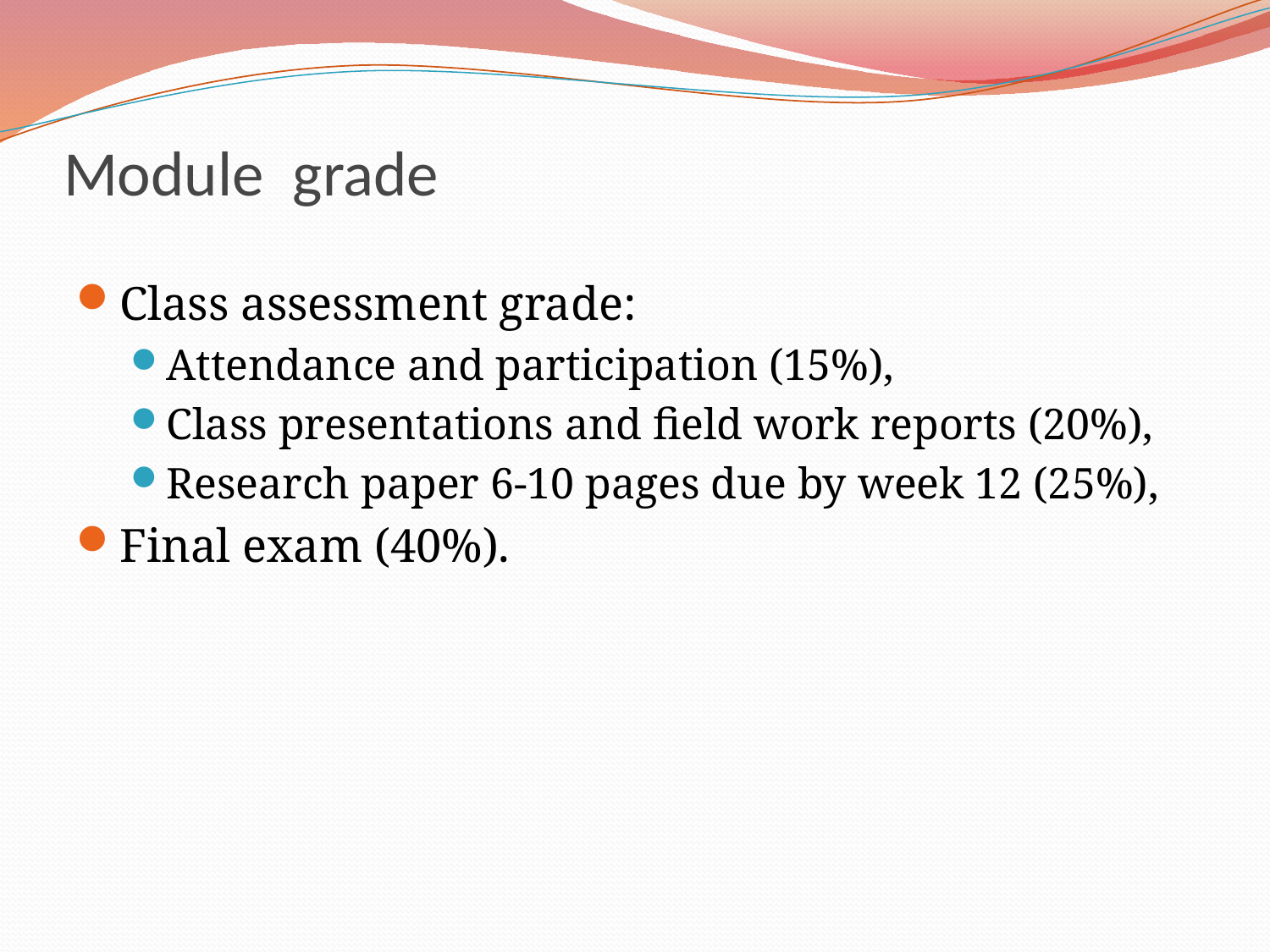

# Module  grade
Class assessment grade:
Attendance and participation (15%),
Class presentations and field work reports (20%),
Research paper 6-10 pages due by week 12 (25%),
Final exam (40%).